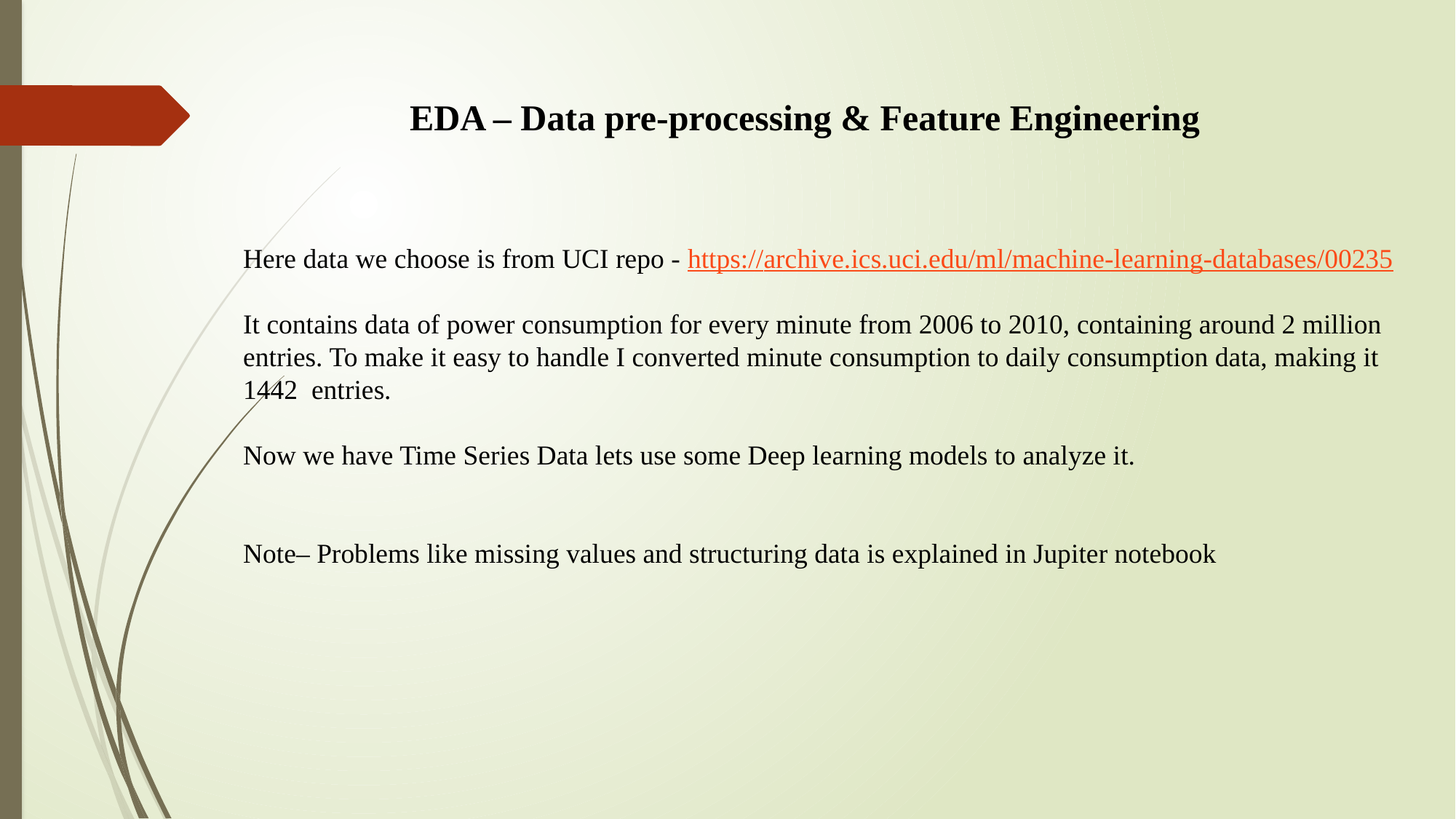

EDA – Data pre-processing & Feature Engineering
Here data we choose is from UCI repo - https://archive.ics.uci.edu/ml/machine-learning-databases/00235

It contains data of power consumption for every minute from 2006 to 2010, containing around 2 million entries. To make it easy to handle I converted minute consumption to daily consumption data, making it 1442  entries.

Now we have Time Series Data lets use some Deep learning models to analyze it.

Note– Problems like missing values and structuring data is explained in Jupiter notebook